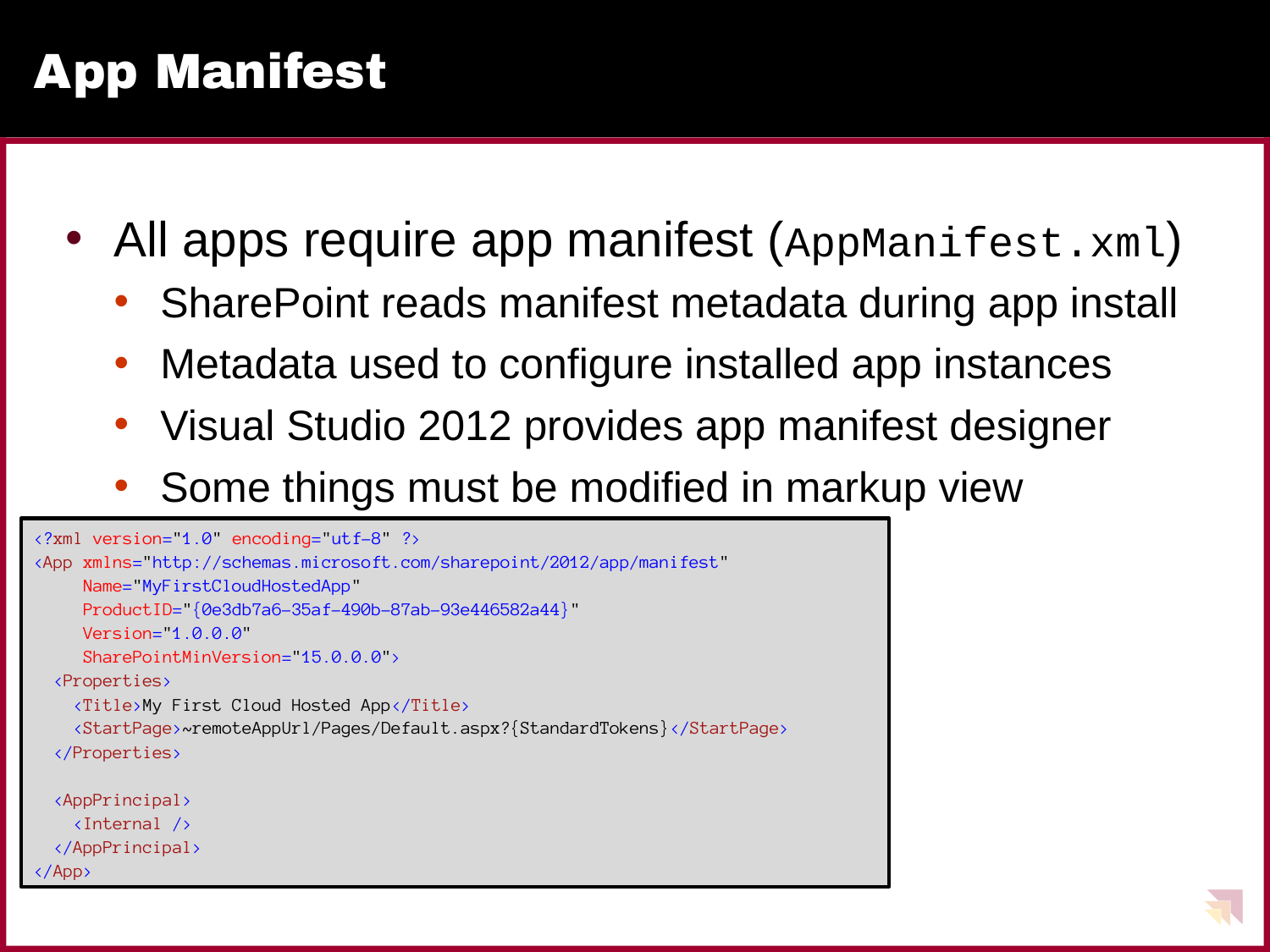

# App Manifest
All apps require app manifest (AppManifest.xml)
SharePoint reads manifest metadata during app install
Metadata used to configure installed app instances
Visual Studio 2012 provides app manifest designer
Some things must be modified in markup view
<?xml version="1.0" encoding="utf-8" ?>
<App xmlns="http://schemas.microsoft.com/sharepoint/2012/app/manifest"
     Name="MyFirstCloudHostedApp"
     ProductID="{0e3db7a6-35af-490b-87ab-93e446582a44}"
     Version="1.0.0.0"
     SharePointMinVersion="15.0.0.0">
  <Properties>
    <Title>My First Cloud Hosted App</Title>
    <StartPage>~remoteAppUrl/Pages/Default.aspx?{StandardTokens}</StartPage>
  </Properties>

  <AppPrincipal>
    <Internal />
  </AppPrincipal>
</App>